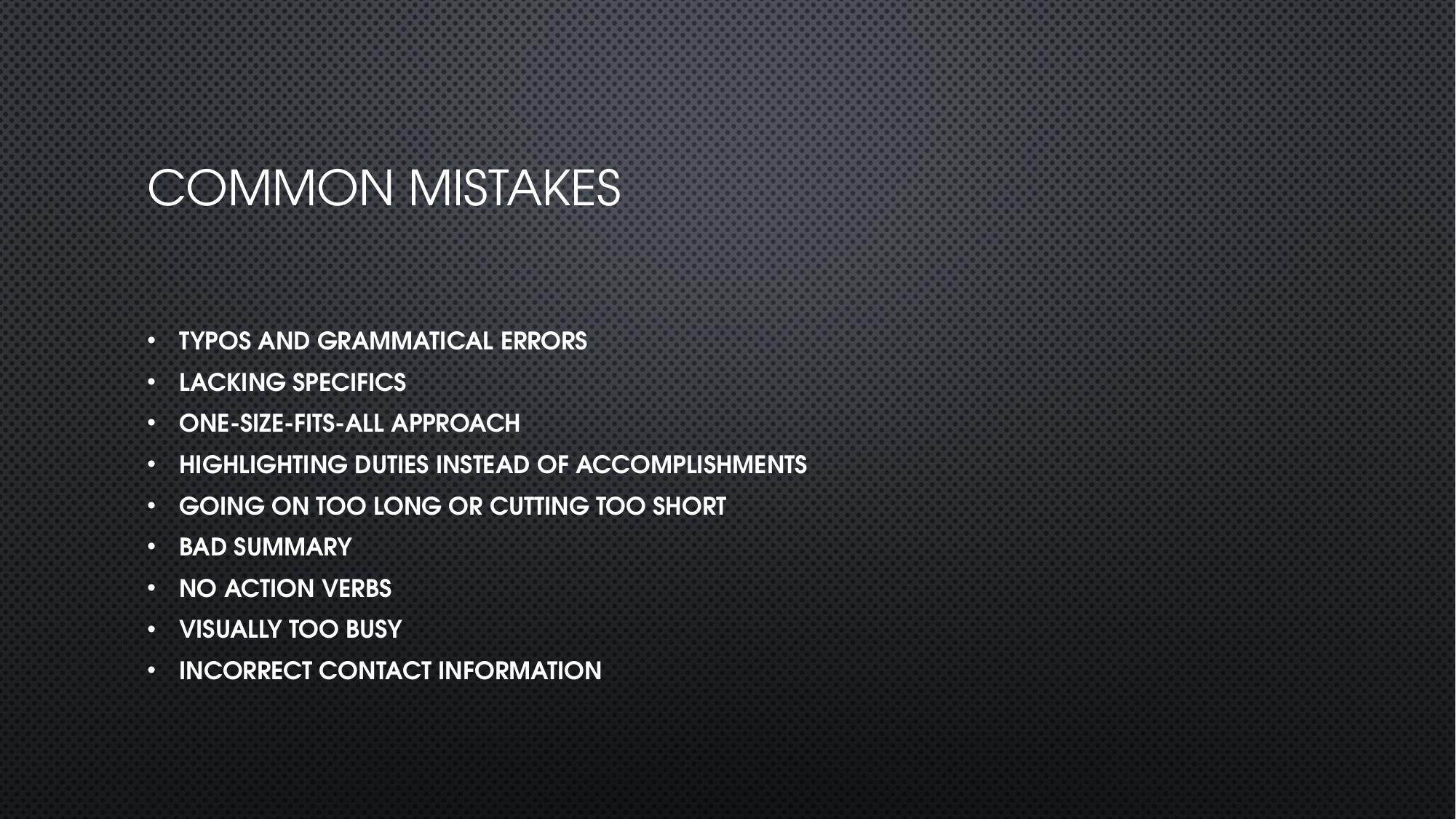

# Common mistakes
Typos and grammatical errors
Lacking specifics
One-size-fits-all approach
Highlighting duties instead of accomplishments
Going on too long or cutting too short
Bad summary
No action verbs
Visually too busy
Incorrect contact information